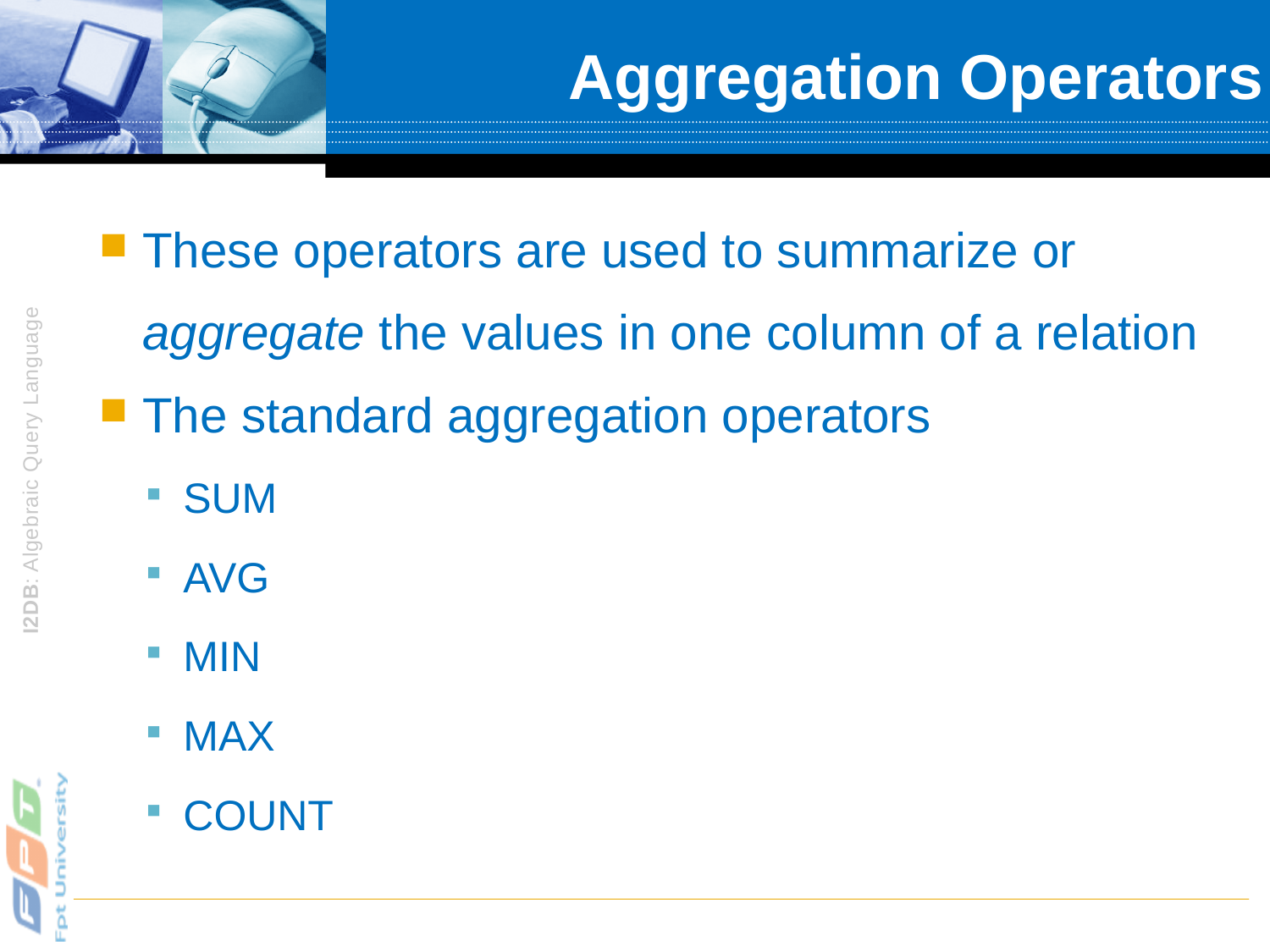

# Aggregation Operators
These operators are used to summarize or aggregate the values in one column of a relation
The standard aggregation operators
SUM
AVG
MIN
MAX
COUNT